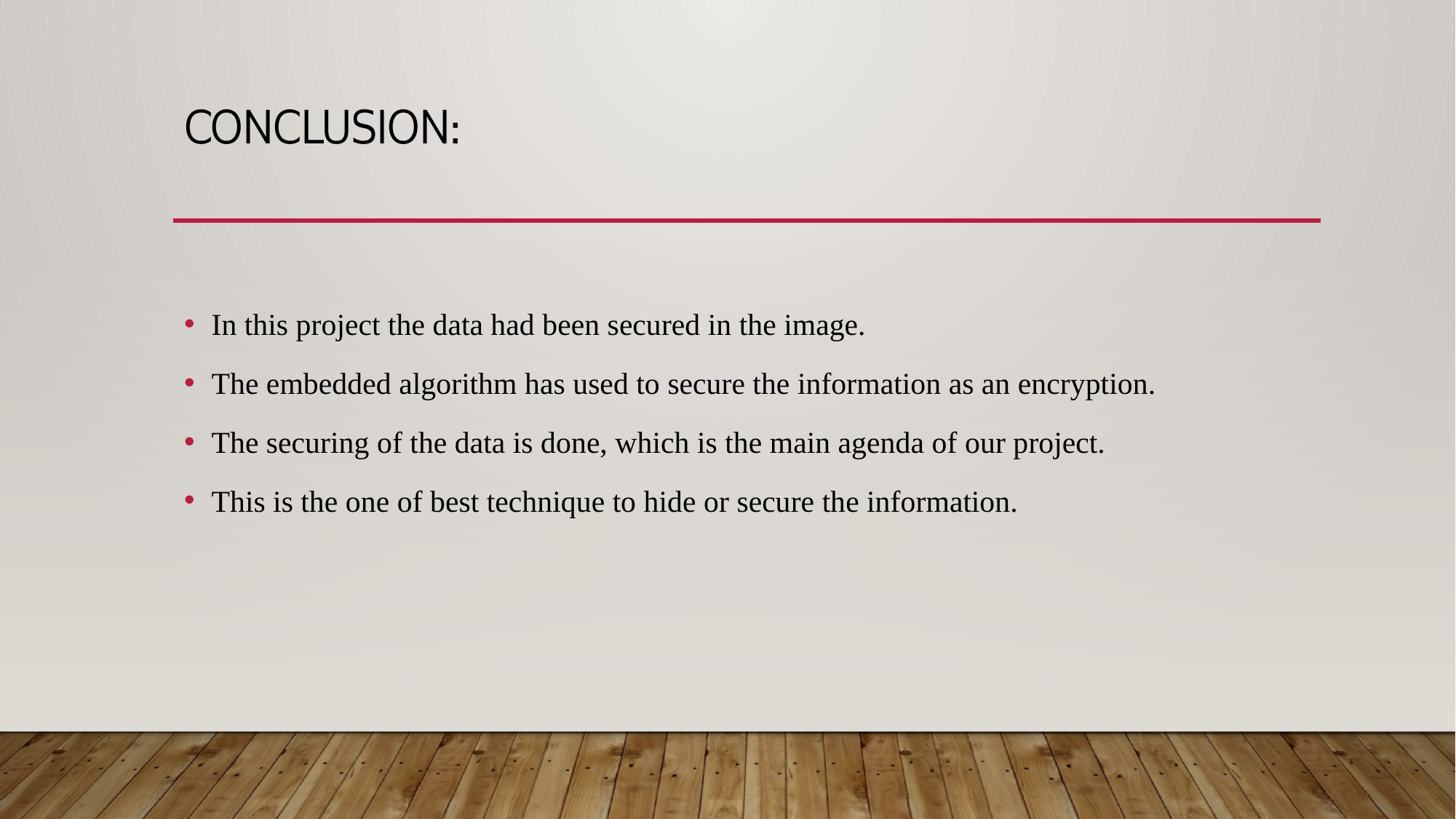

# Conclusion:

In this project the data had been secured in the image.
The embedded algorithm has used to secure the information as an encryption.
The securing of the data is done, which is the main agenda of our project.
This is the one of best technique to hide or secure the information.